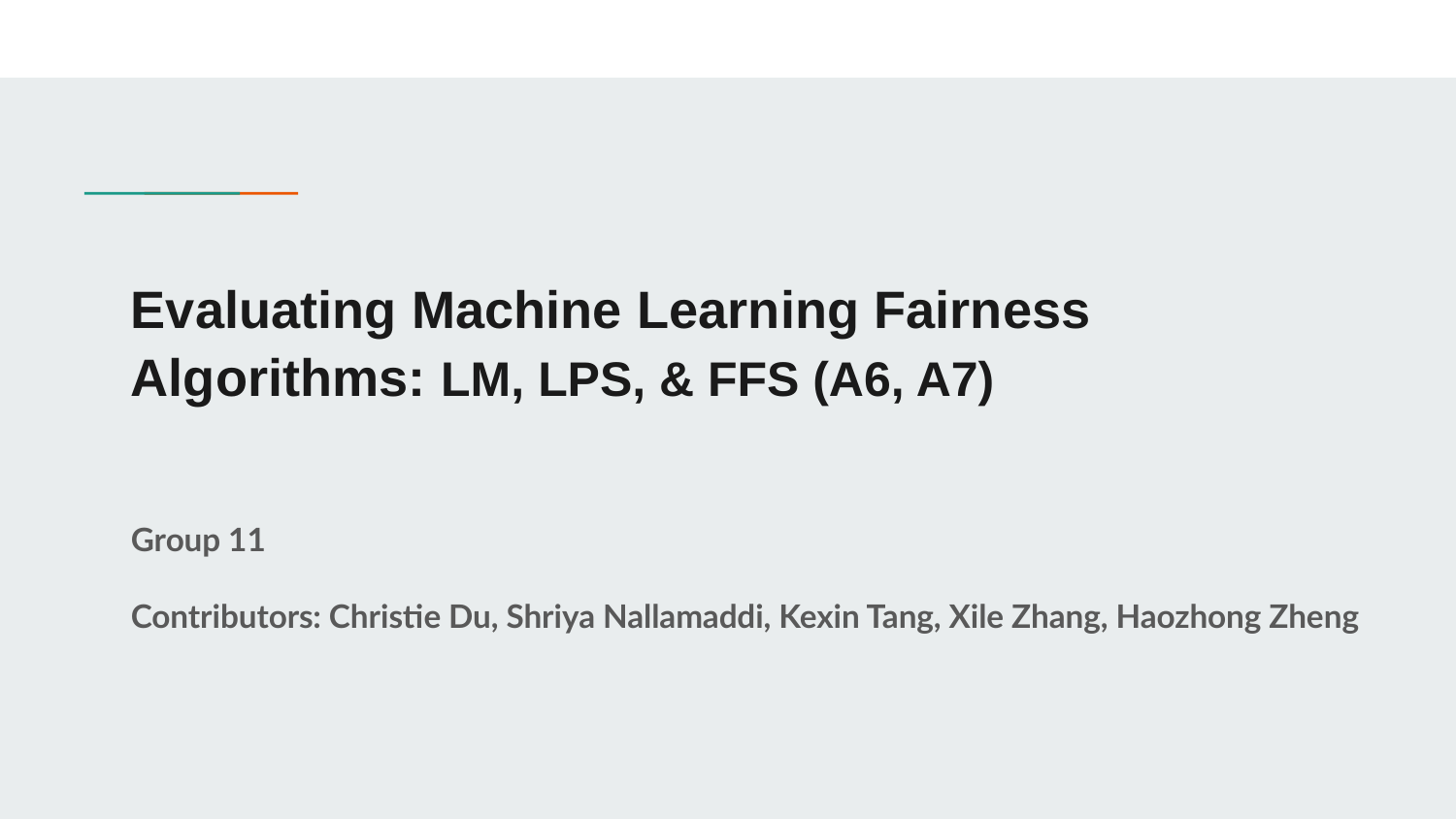

# Evaluating Machine Learning Fairness Algorithms: LM, LPS, & FFS (A6, A7)
Group 11

Contributors: Christie Du, Shriya Nallamaddi, Kexin Tang, Xile Zhang, Haozhong Zheng